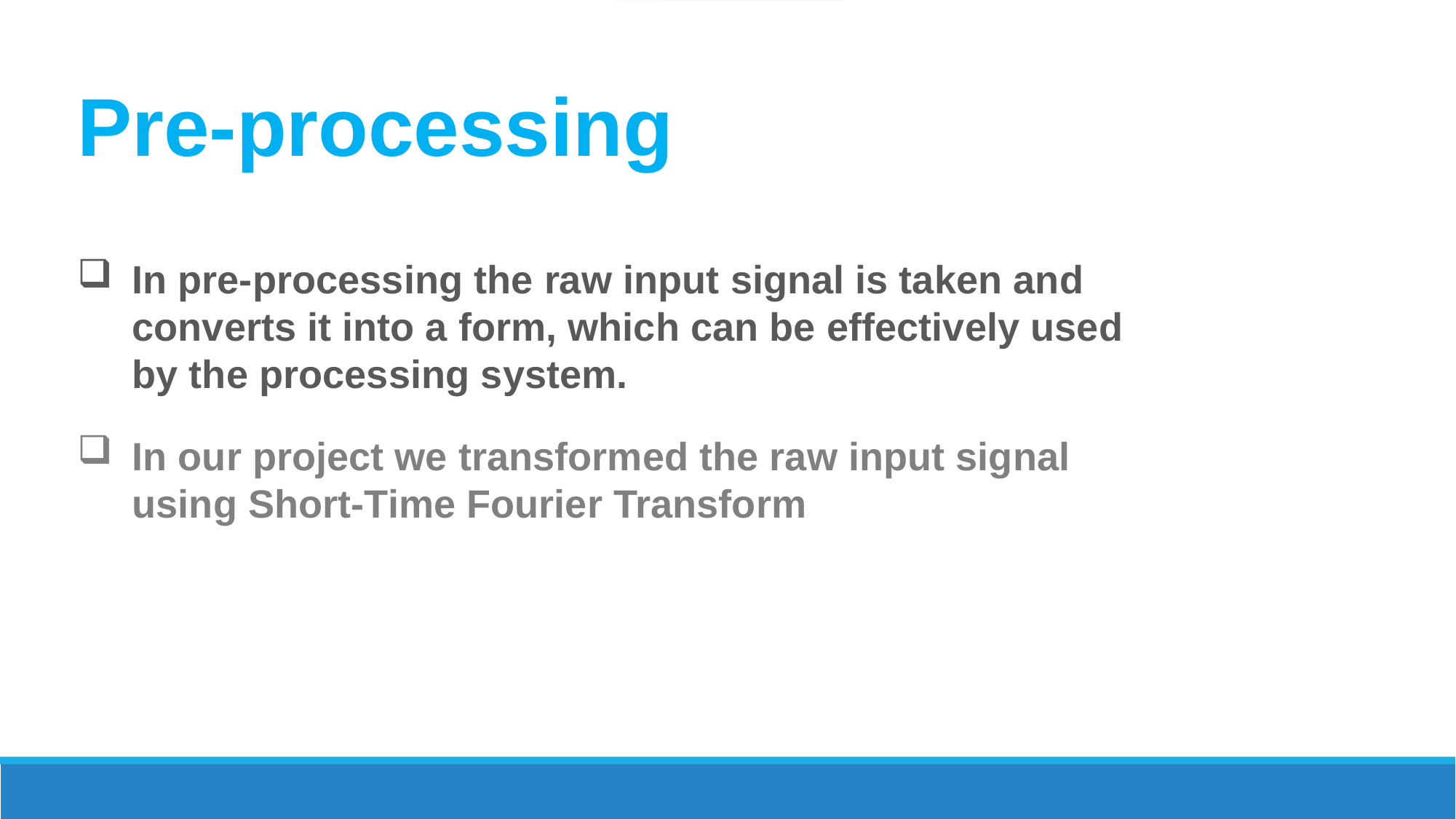

Pre-processing
In pre-processing the raw input signal is taken and converts it into a form, which can be effectively used by the processing system.

In our project we transformed the raw input signal using Short-Time Fourier Transform